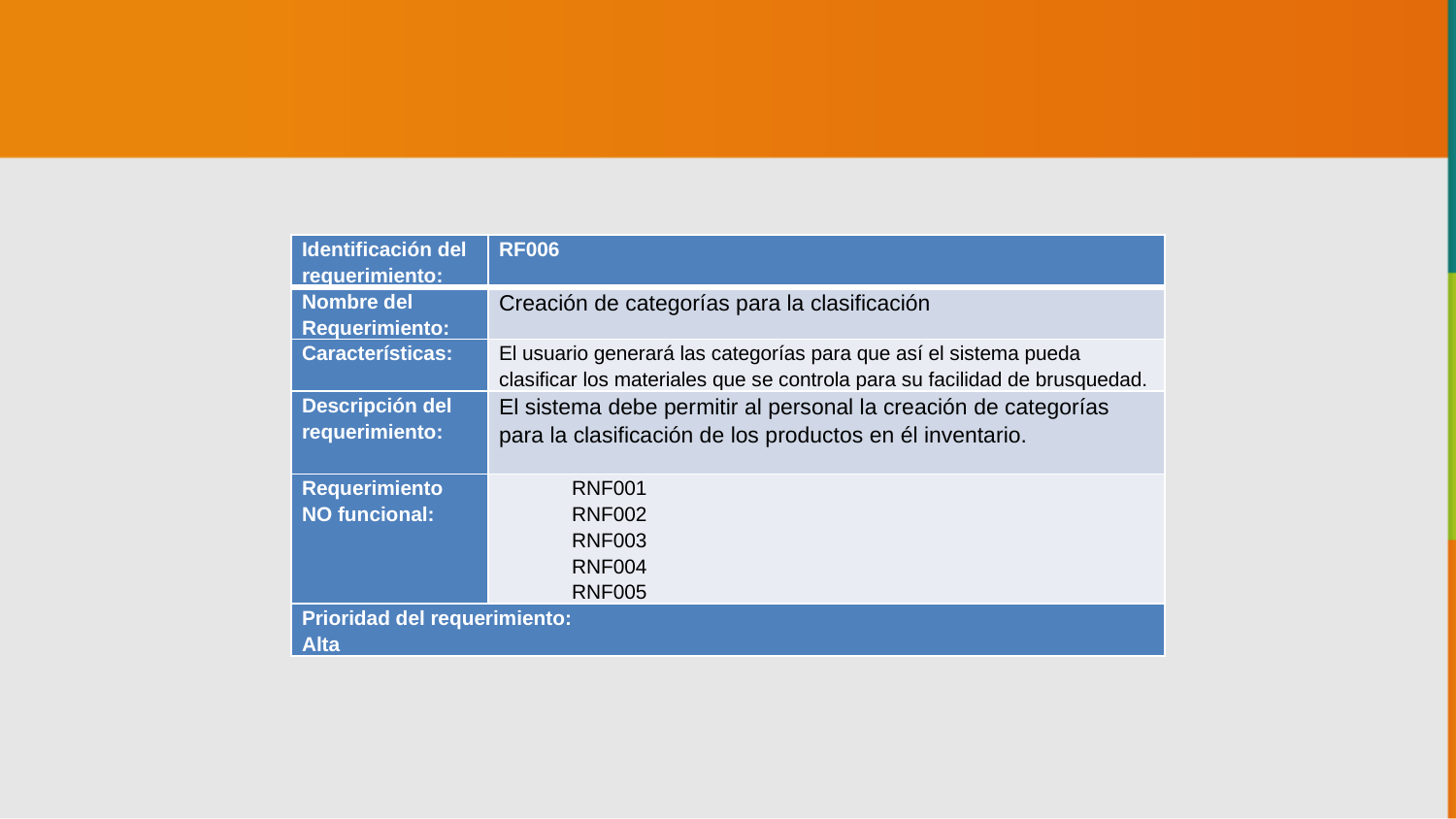

| Identificación del requerimiento: | RF006 |
| --- | --- |
| Nombre del Requerimiento: | Creación de categorías para la clasificación |
| Características: | El usuario generará las categorías para que así el sistema pueda clasificar los materiales que se controla para su facilidad de brusquedad. |
| Descripción del requerimiento: | El sistema debe permitir al personal la creación de categorías para la clasificación de los productos en él inventario. |
| Requerimiento NO funcional: | RNF001 RNF002 RNF003 RNF004 RNF005 |
| Prioridad del requerimiento: Alta |  |